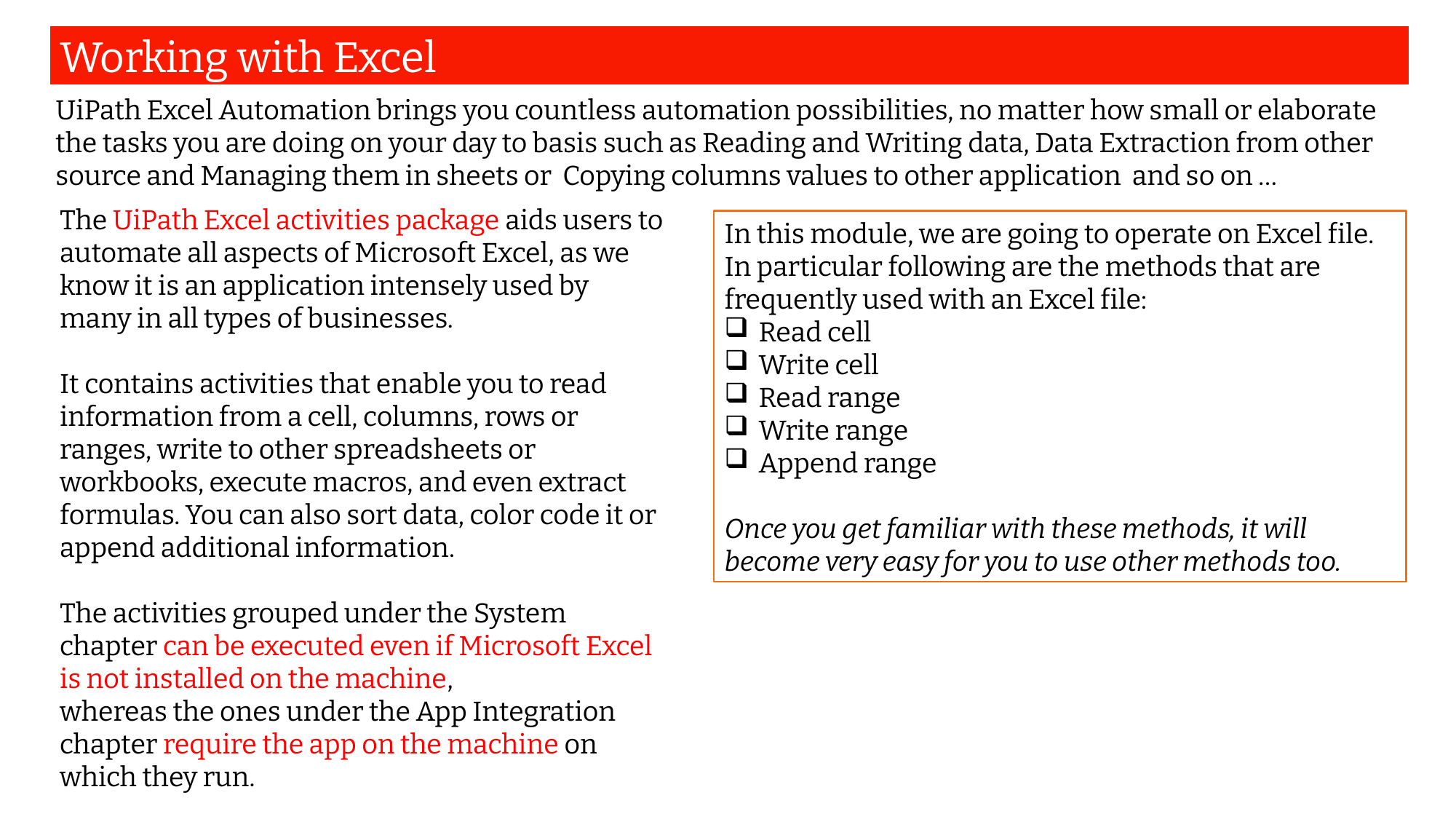

Working with Excel
UiPath Excel Automation brings you countless automation possibilities, no matter how small or elaborate the tasks you are doing on your day to basis such as Reading and Writing data, Data Extraction from other source and Managing them in sheets or  Copying columns values to other application  and so on …
The UiPath Excel activities package aids users to automate all aspects of Microsoft Excel, as we know it is an application intensely used by many in all types of businesses.

It contains activities that enable you to read information from a cell, columns, rows or ranges, write to other spreadsheets or workbooks, execute macros, and even extract formulas. You can also sort data, color code it or append additional information.

The activities grouped under the System chapter can be executed even if Microsoft Excel is not installed on the machine,
whereas the ones under the App Integration chapter require the app on the machine on which they run.
In this module, we are going to operate on Excel file. In particular following are the methods that are frequently used with an Excel file:
Read cell
Write cell
Read range
Write range
Append range

Once you get familiar with these methods, it will become very easy for you to use other methods too.